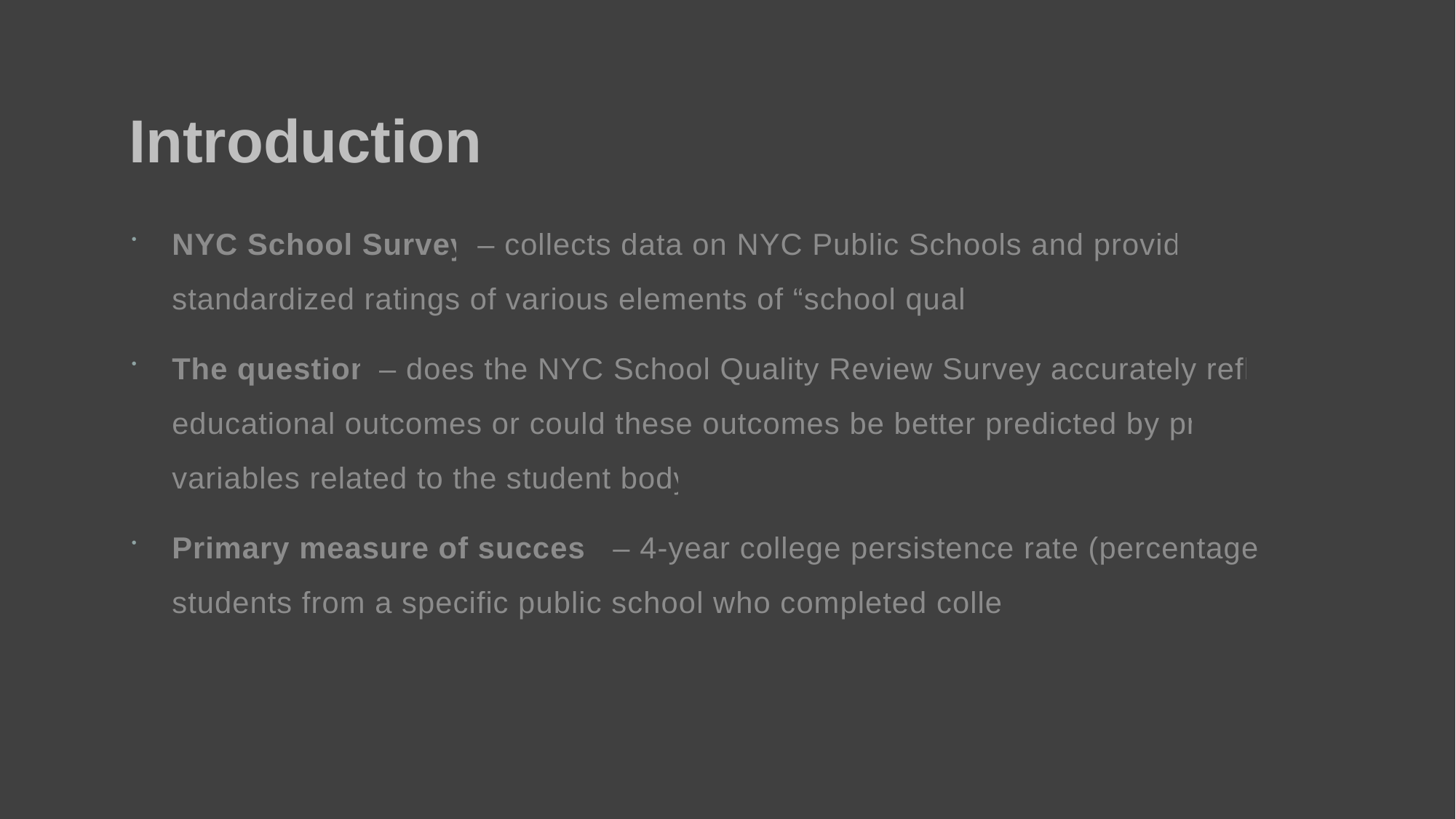

# Introduction
NYC School Survey – collects data on NYC Public Schools and provides standardized ratings of various elements of “school quality”
The question – does the NYC School Quality Review Survey accurately reflect educational outcomes or could these outcomes be better predicted by proxy variables related to the student body?
Primary measure of success – 4-year college persistence rate (percentage of students from a specific public school who completed college)